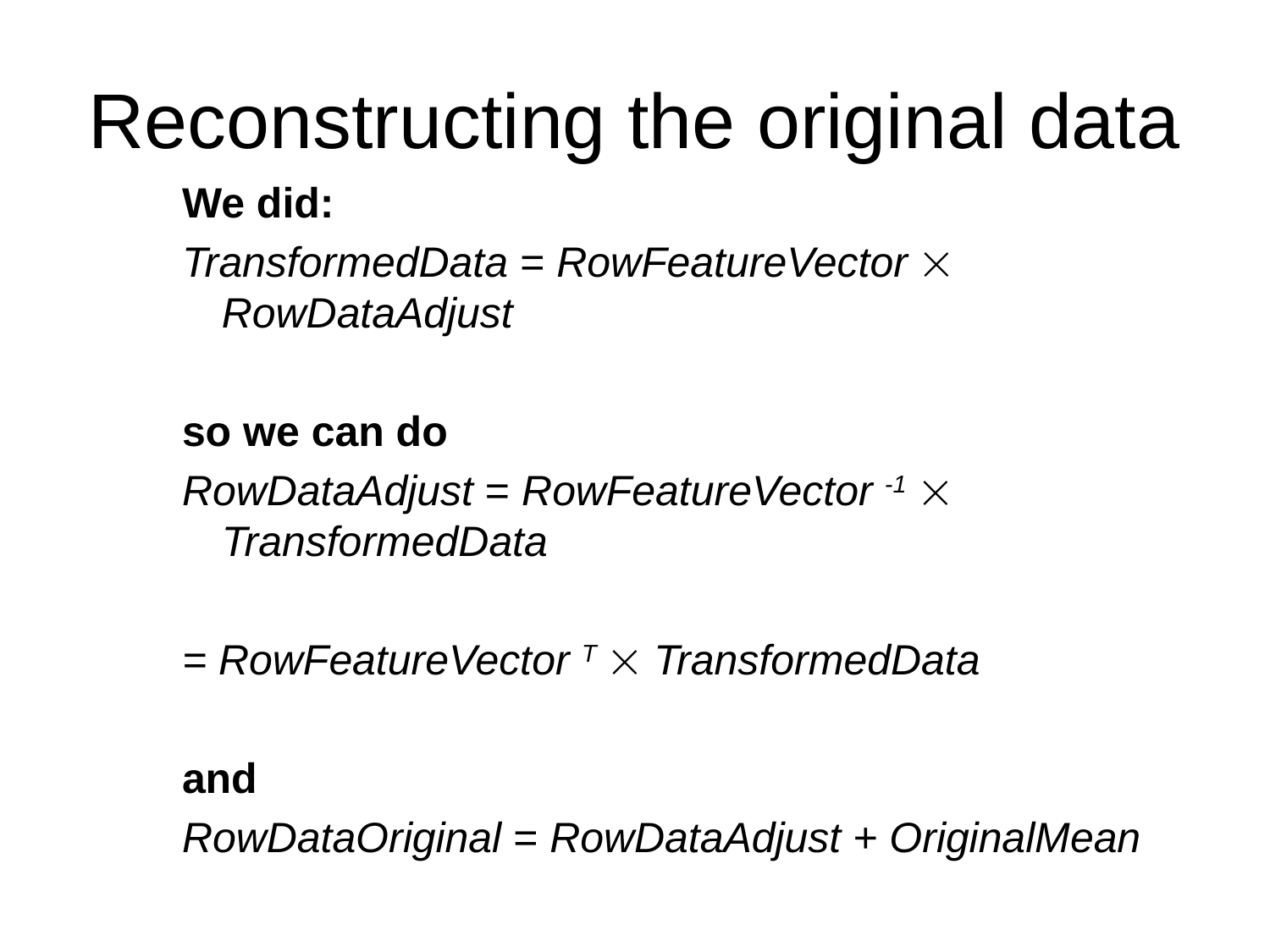

# Reconstructing the original data
We did:
TransformedData = RowFeatureVector × RowDataAdjust

so we can do
RowDataAdjust = RowFeatureVector -1 × TransformedData

= RowFeatureVector T × TransformedData

and
RowDataOriginal = RowDataAdjust + OriginalMean